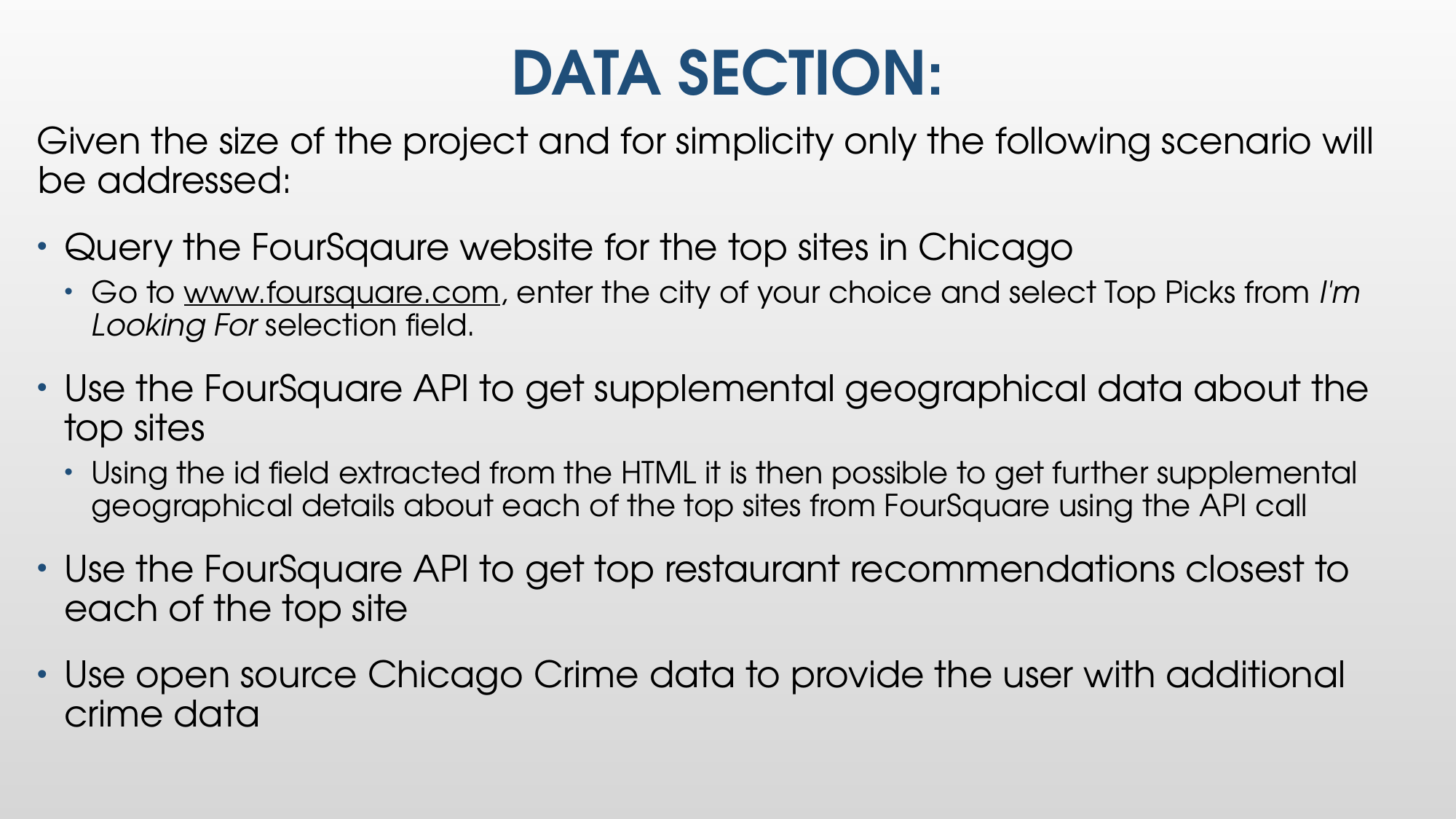

# Data Section:
Given the size of the project and for simplicity only the following scenario will be addressed:
Query the FourSqaure website for the top sites in Chicago
Go to www.foursquare.com, enter the city of your choice and select Top Picks from I'm Looking For selection field.
Use the FourSquare API to get supplemental geographical data about the top sites
Using the id field extracted from the HTML it is then possible to get further supplemental geographical details about each of the top sites from FourSquare using the API call
Use the FourSquare API to get top restaurant recommendations closest to each of the top site
Use open source Chicago Crime data to provide the user with additional crime data